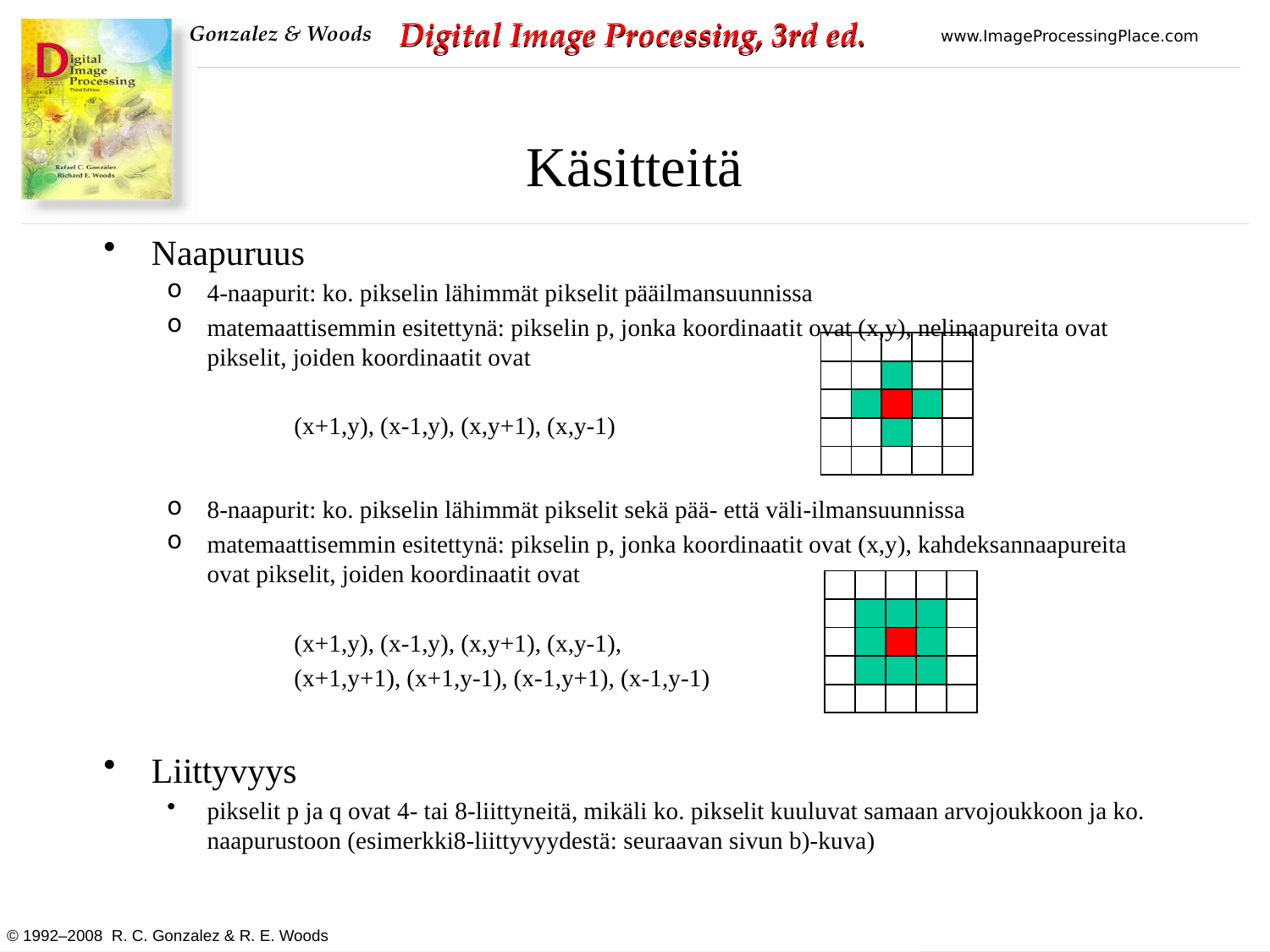

Käsitteitä
Naapuruus
4-naapurit: ko. pikselin lähimmät pikselit pääilmansuunnissa
matemaattisemmin esitettynä: pikselin p, jonka koordinaatit ovat (x,y), nelinaapureita ovat pikselit, joiden koordinaatit ovat

(x+1,y), (x-1,y), (x,y+1), (x,y-1)

8-naapurit: ko. pikselin lähimmät pikselit sekä pää- että väli-ilmansuunnissa
matemaattisemmin esitettynä: pikselin p, jonka koordinaatit ovat (x,y), kahdeksannaapureita ovat pikselit, joiden koordinaatit ovat

(x+1,y), (x-1,y), (x,y+1), (x,y-1),
(x+1,y+1), (x+1,y-1), (x-1,y+1), (x-1,y-1)

Liittyvyys
pikselit p ja q ovat 4- tai 8-liittyneitä, mikäli ko. pikselit kuuluvat samaan arvojoukkoon ja ko. naapurustoon (esimerkki8-liittyvyydestä: seuraavan sivun b)-kuva)
|  |  |  |  |  |
| --- | --- | --- | --- | --- |
|  |  |  |  |  |
|  |  |  |  |  |
|  |  |  |  |  |
|  |  |  |  |  |
|  |  |  |  |  |
| --- | --- | --- | --- | --- |
|  |  |  |  |  |
|  |  |  |  |  |
|  |  |  |  |  |
|  |  |  |  |  |